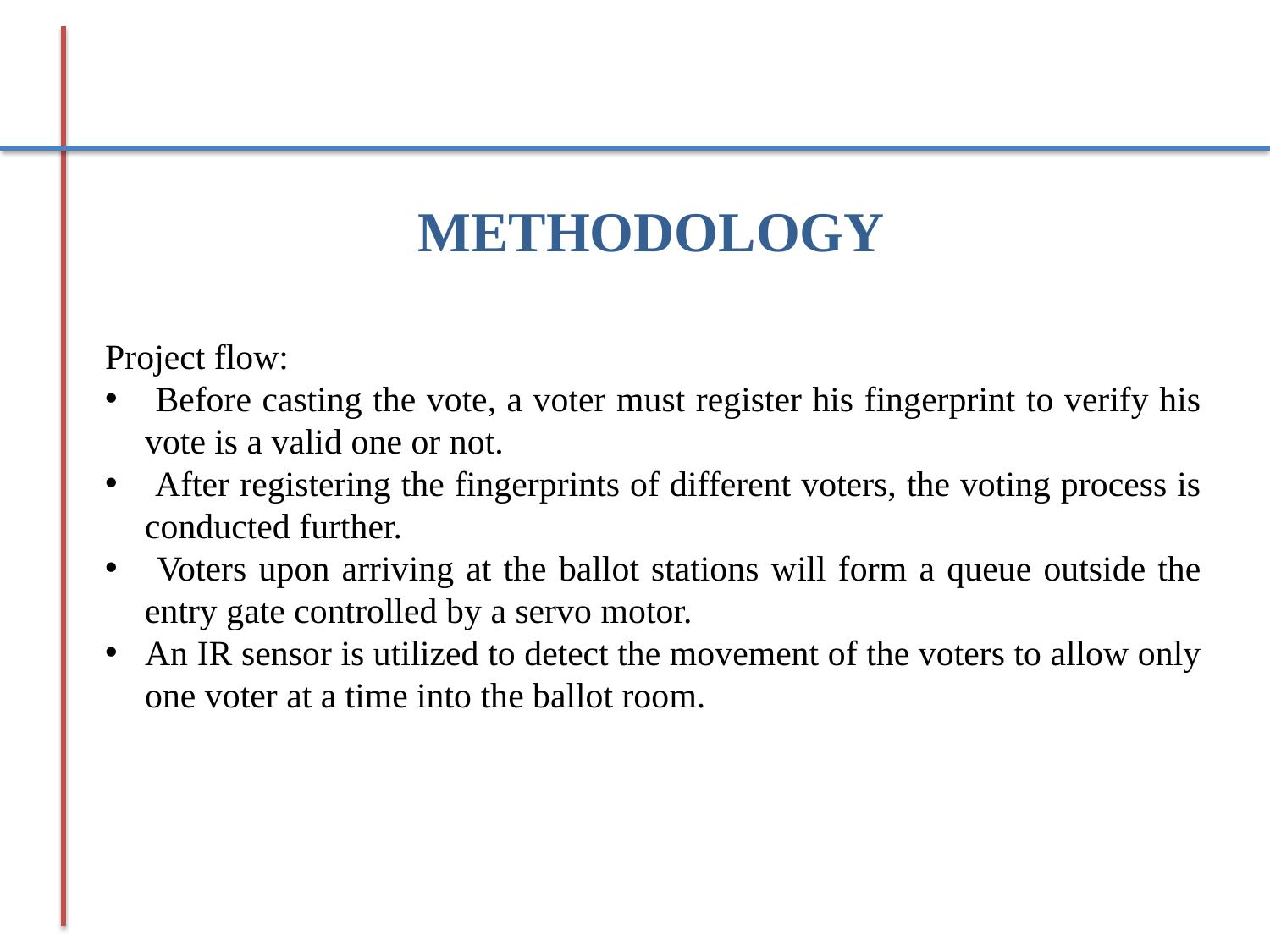

# METHODOLOGY
Project flow:
 Before casting the vote, a voter must register his fingerprint to verify his vote is a valid one or not.
 After registering the fingerprints of different voters, the voting process is conducted further.
 Voters upon arriving at the ballot stations will form a queue outside the entry gate controlled by a servo motor.
An IR sensor is utilized to detect the movement of the voters to allow only one voter at a time into the ballot room.